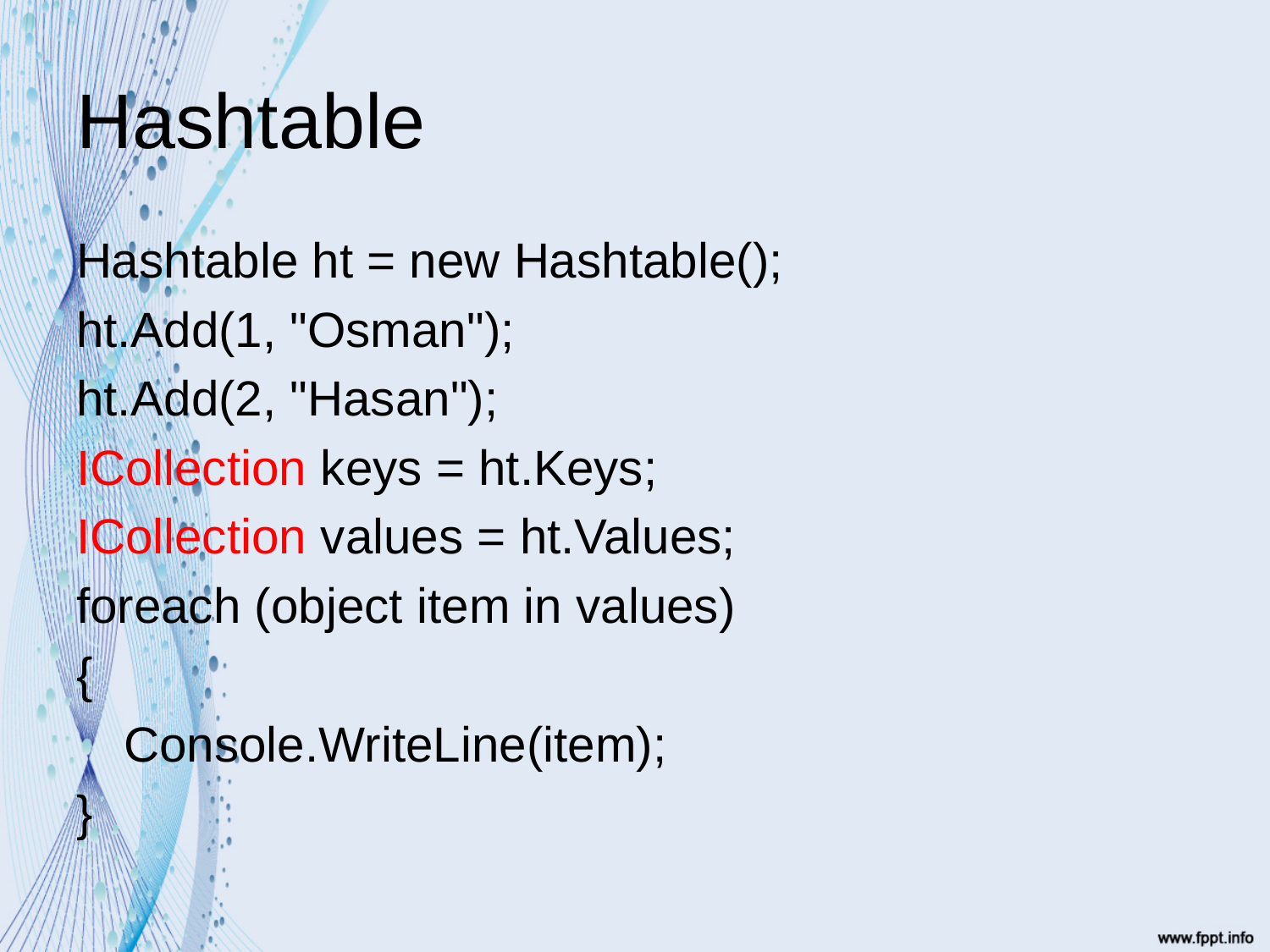

# Hashtable
Hashtable ht = new Hashtable();
ht.Add(1, "Osman");
ht.Add(2, "Hasan");
ICollection keys = ht.Keys;
ICollection values = ht.Values;
foreach (object item in values)
{
	Console.WriteLine(item);
}